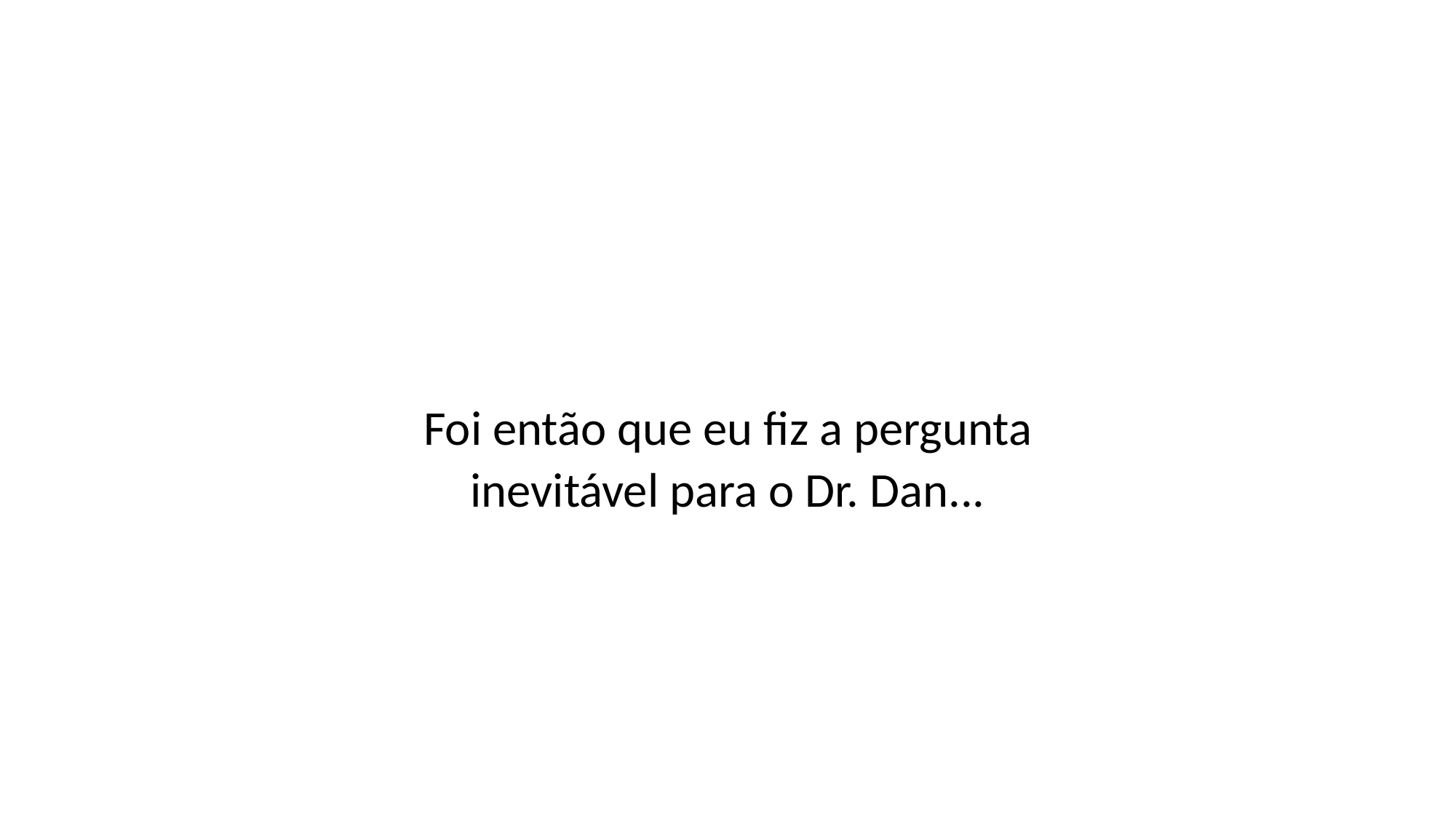

Foi então que eu fiz a pergunta inevitável para o Dr. Dan...